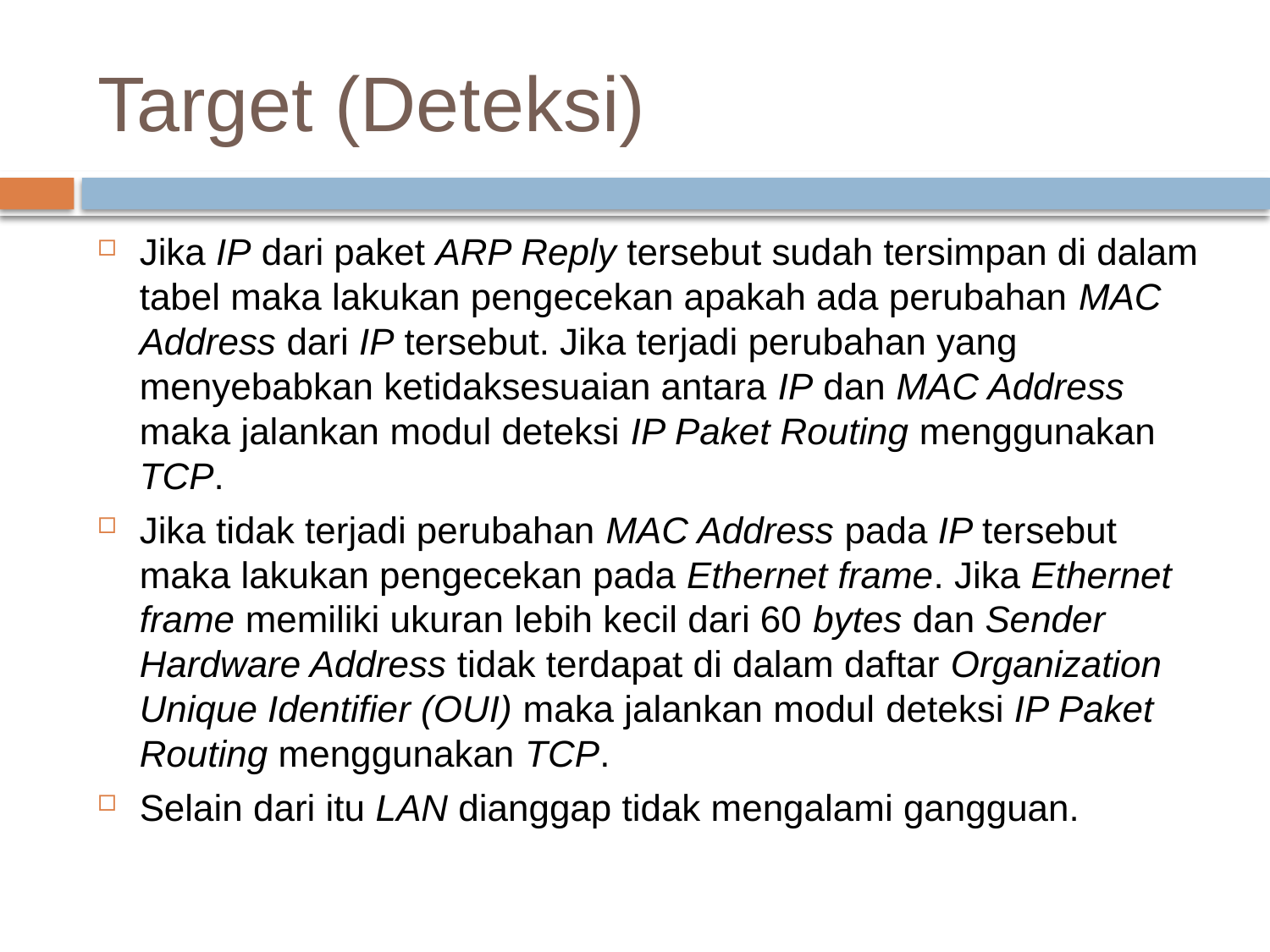

# Target (Deteksi)
Jika IP dari paket ARP Reply tersebut sudah tersimpan di dalam tabel maka lakukan pengecekan apakah ada perubahan MAC Address dari IP tersebut. Jika terjadi perubahan yang menyebabkan ketidaksesuaian antara IP dan MAC Address maka jalankan modul deteksi IP Paket Routing menggunakan TCP.
Jika tidak terjadi perubahan MAC Address pada IP tersebut maka lakukan pengecekan pada Ethernet frame. Jika Ethernet frame memiliki ukuran lebih kecil dari 60 bytes dan Sender Hardware Address tidak terdapat di dalam daftar Organization Unique Identifier (OUI) maka jalankan modul deteksi IP Paket Routing menggunakan TCP.
Selain dari itu LAN dianggap tidak mengalami gangguan.